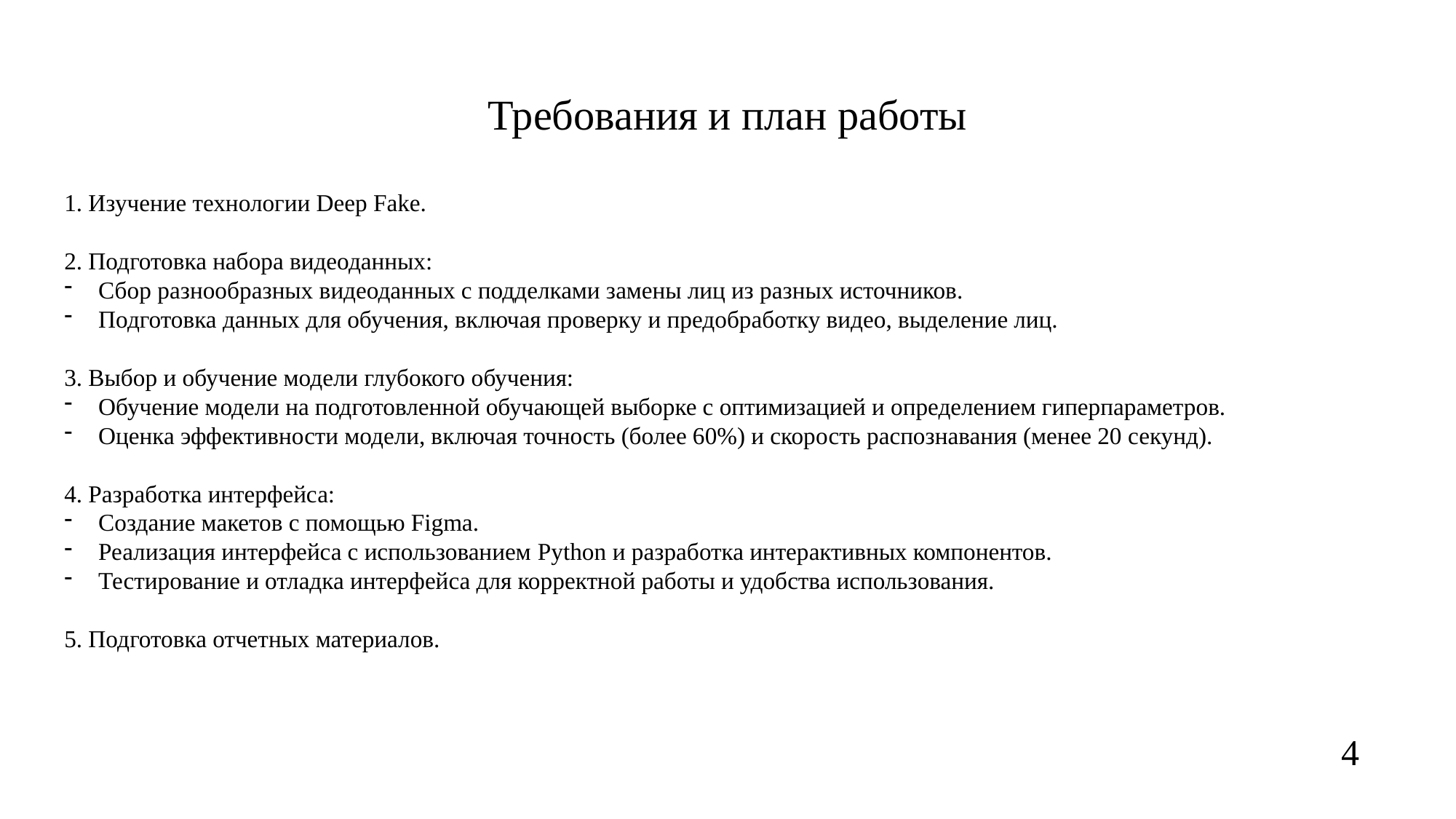

Требования и план работы
1. Изучение технологии Deep Fake.

2. Подготовка набора видеоданных:
Сбор разнообразных видеоданных с подделками замены лиц из разных источников.
Подготовка данных для обучения, включая проверку и предобработку видео, выделение лиц.

3. Выбор и обучение модели глубокого обучения:
Обучение модели на подготовленной обучающей выборке с оптимизацией и определением гиперпараметров.
Оценка эффективности модели, включая точность (более 60%) и скорость распознавания (менее 20 секунд).

4. Разработка интерфейса:
Создание макетов с помощью Figma.
Реализация интерфейса с использованием Python и разработка интерактивных компонентов.
Тестирование и отладка интерфейса для корректной работы и удобства использования.

5. Подготовка отчетных материалов.
4